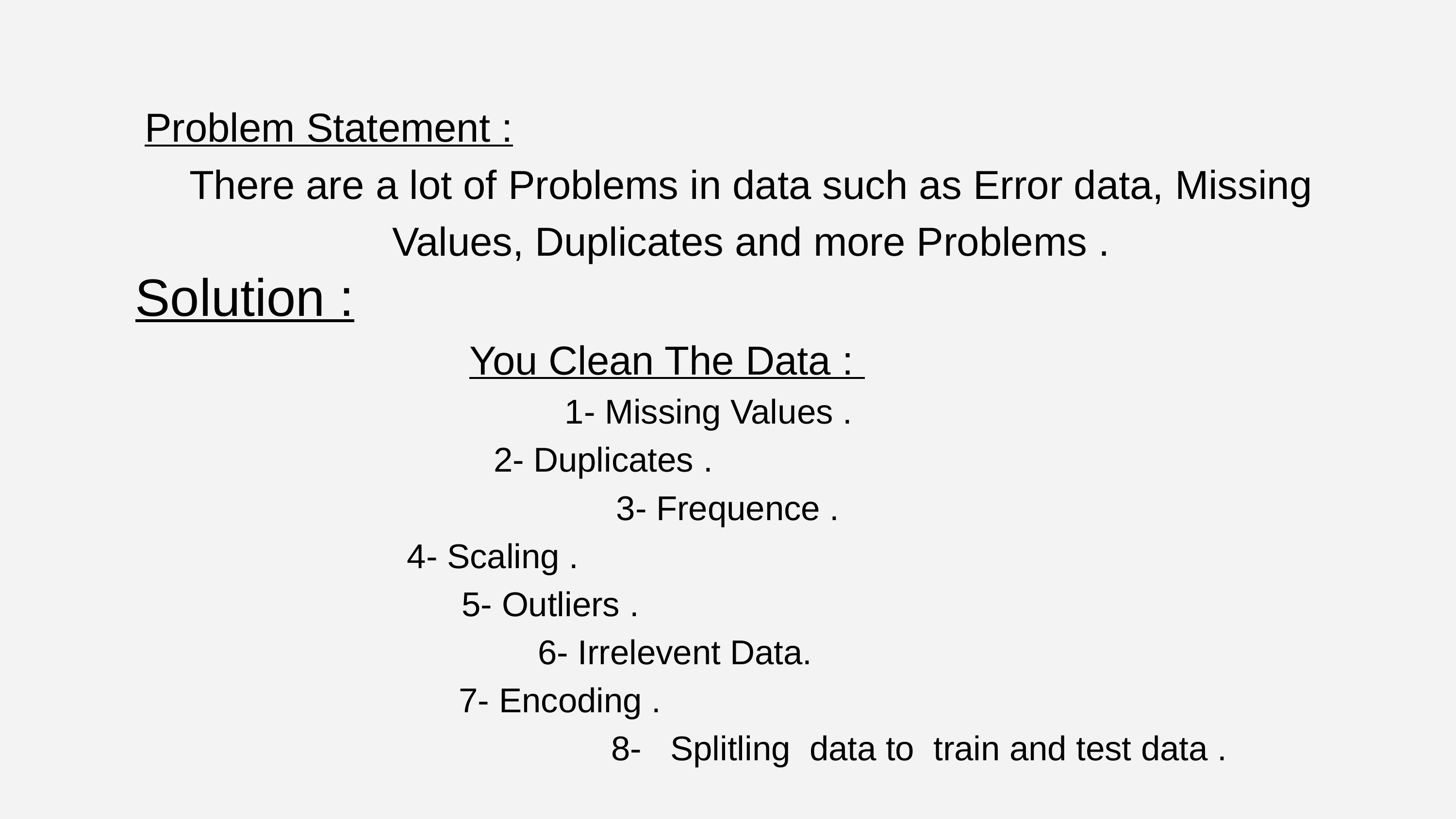

Problem Statement :
There are a lot of Problems in data such as Error data, Missing Values, Duplicates and more Problems .
Solution :
You Clean The Data :
                   1- Missing Values .
          2- Duplicates .
        3- Frequence .
4- Scaling .
5- Outliers .
             6- Irrelevent Data.
 7- Encoding .
                                                           8-   Splitling  data to  train and test data .